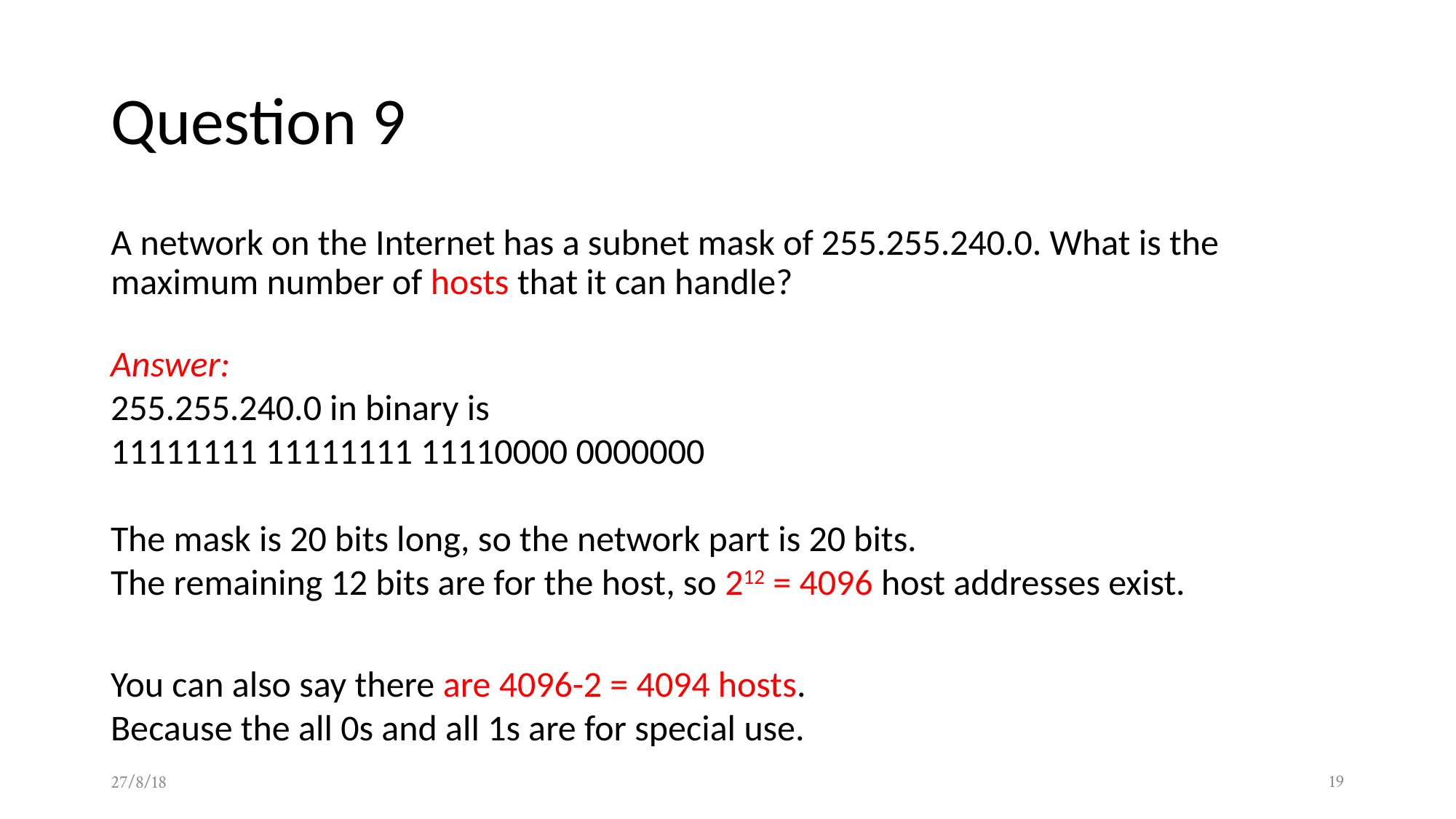

# Question 9
A network on the Internet has a subnet mask of 255.255.240.0. What is the maximum number of hosts that it can handle?

Answer:
255.255.240.0 in binary is
11111111 11111111 11110000 0000000

The mask is 20 bits long, so the network part is 20 bits.
The remaining 12 bits are for the host, so 212 = 4096 host addresses exist.
You can also say there are 4096-2 = 4094 hosts.
Because the all 0s and all 1s are for special use.
27/8/18
19